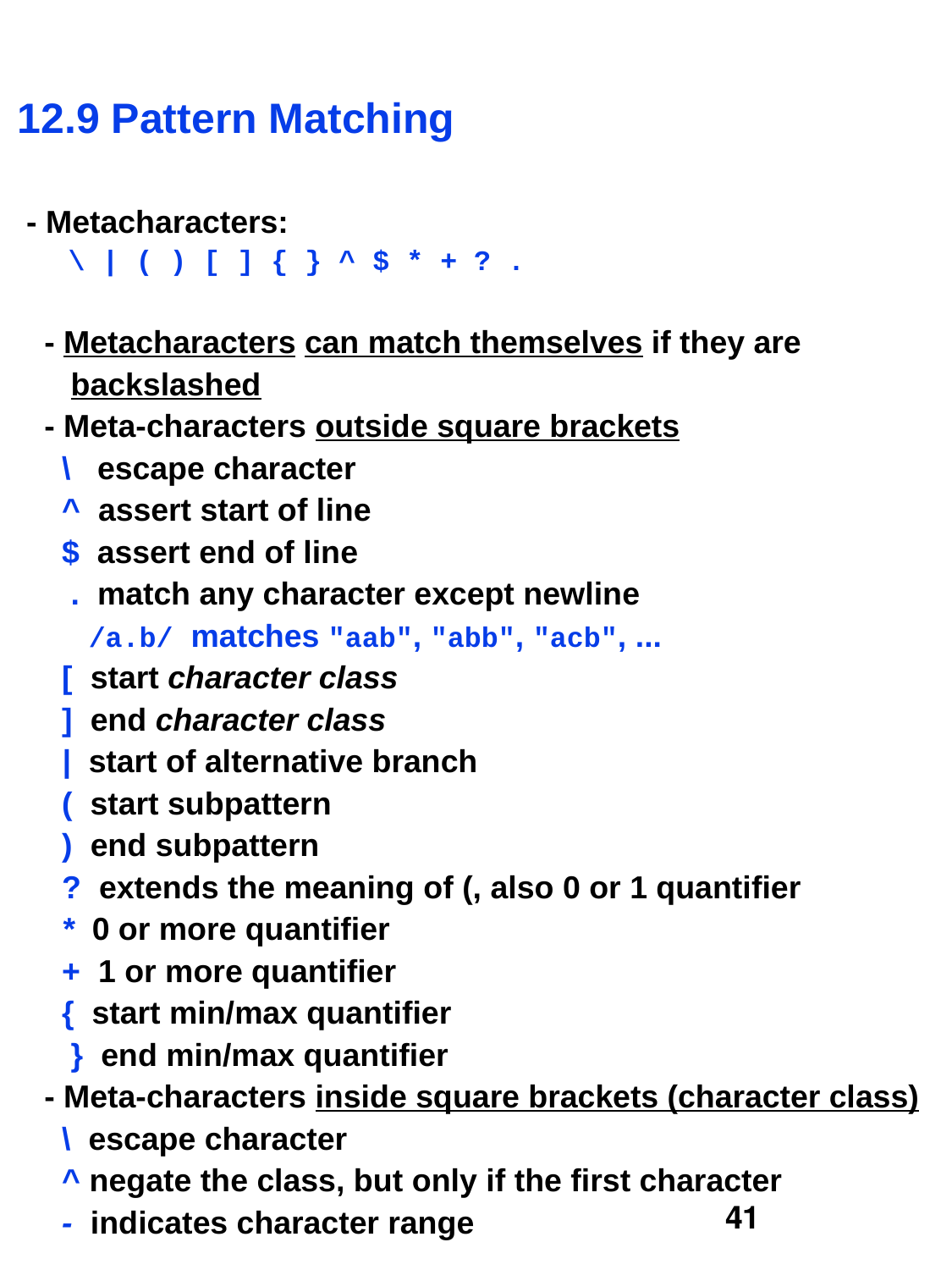

12.9 Pattern Matching

 - Metacharacters:
   \ | ( ) [ ] { } ^ $ * + ? .

   - Metacharacters can match themselves if they are
      backslashed
   - Meta-characters outside square brackets
     \   escape character
     ^  assert start of line
     $  assert end of line
      .  match any character except newline
        /a.b/  matches "aab", "abb", "acb", ...
     [  start character class
     ]  end character class
     |  start of alternative branch
     (  start subpattern
     )  end subpattern
     ?  extends the meaning of (, also 0 or 1 quantifier
     *  0 or more quantifier
     +  1 or more quantifier
     {  start min/max quantifier
      }  end min/max quantifier
   - Meta-characters inside square brackets (character class)
     \  escape character
     ^ negate the class, but only if the first character
     -  indicates character range